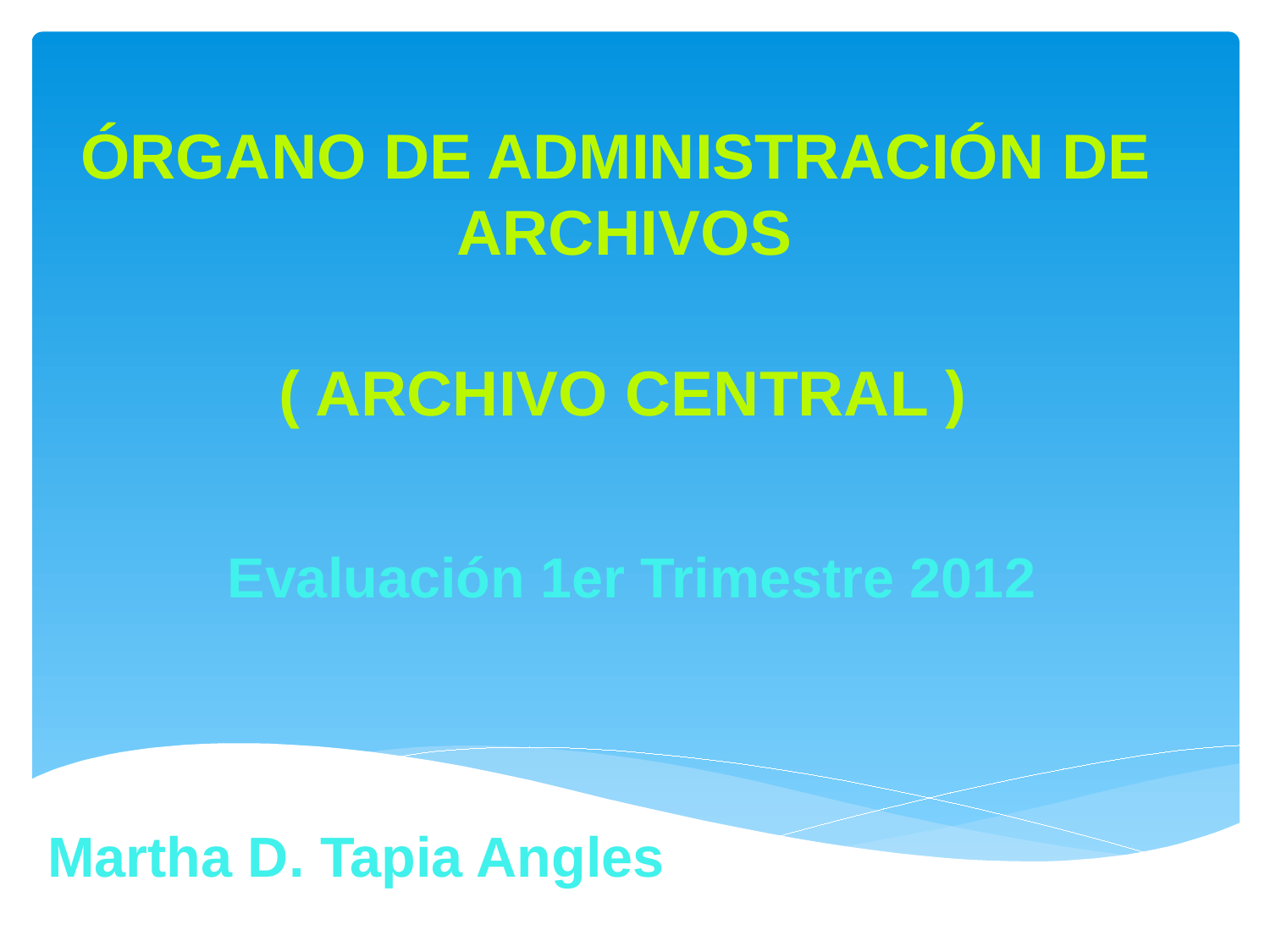

Órgano de Administración de
Archivos
( Archivo central )
Evaluación 1er Trimestre 2012
Martha D. Tapia Angles